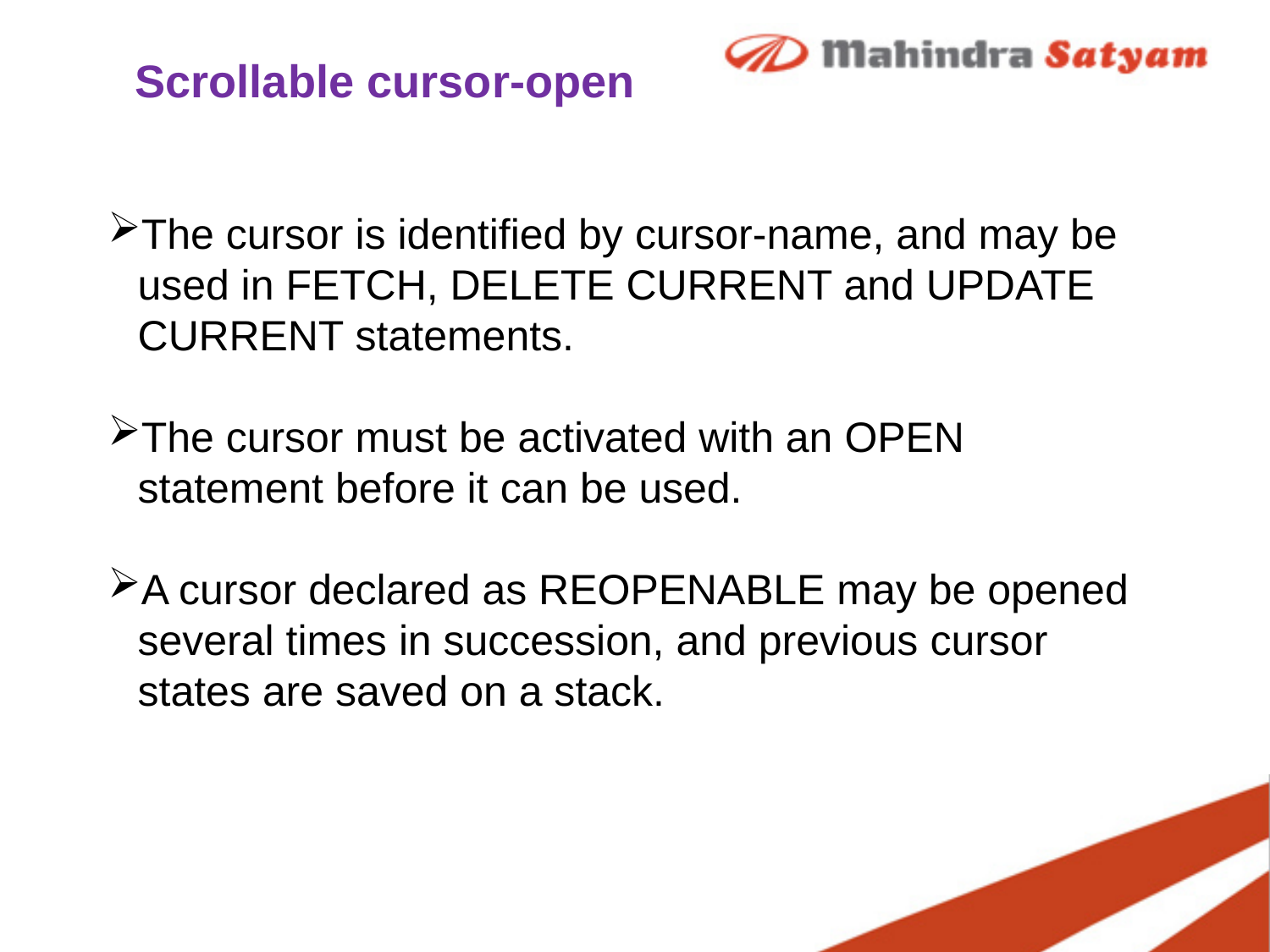

Scrollable cursor-open
The cursor is identified by cursor-name, and may be used in FETCH, DELETE CURRENT and UPDATE CURRENT statements.

The cursor must be activated with an OPEN statement before it can be used.

A cursor declared as REOPENABLE may be opened several times in succession, and previous cursor states are saved on a stack.